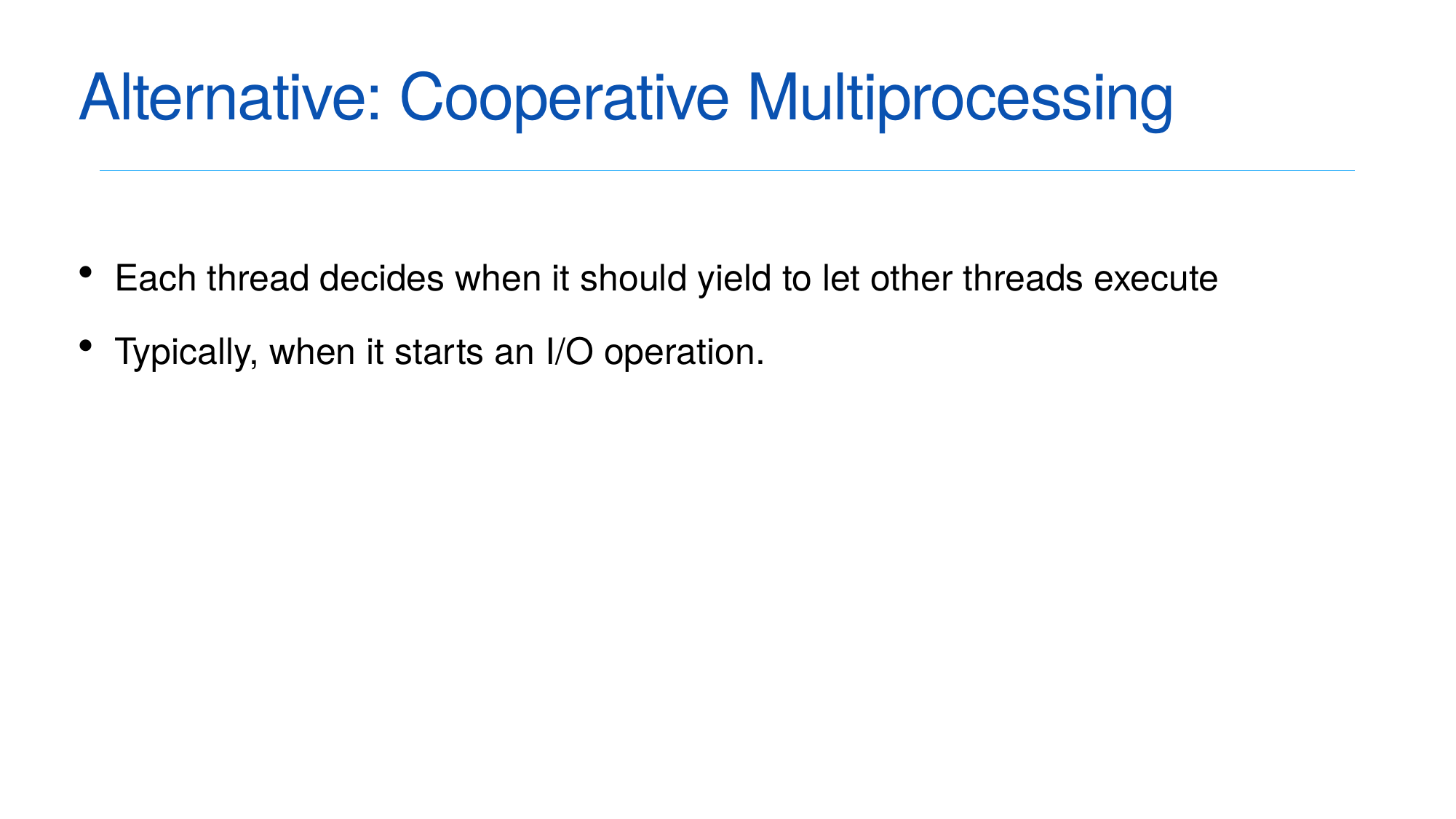

# Alternative: Cooperative Multiprocessing

Each thread decides when it should yield to let other threads execute
Typically, when it starts an I/O operation.